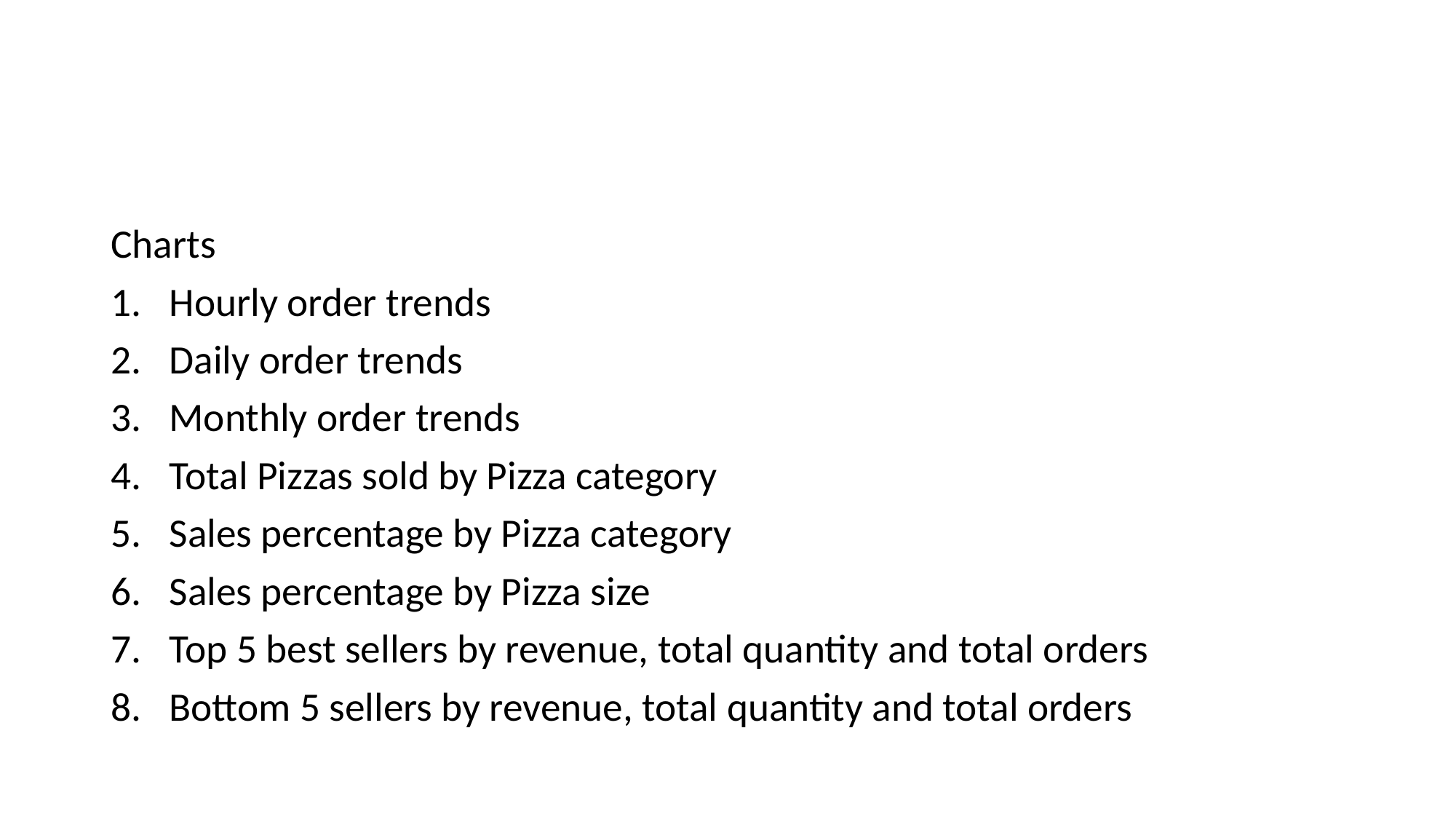

#
Charts
Hourly order trends
Daily order trends
Monthly order trends
Total Pizzas sold by Pizza category
Sales percentage by Pizza category
Sales percentage by Pizza size
Top 5 best sellers by revenue, total quantity and total orders
Bottom 5 sellers by revenue, total quantity and total orders